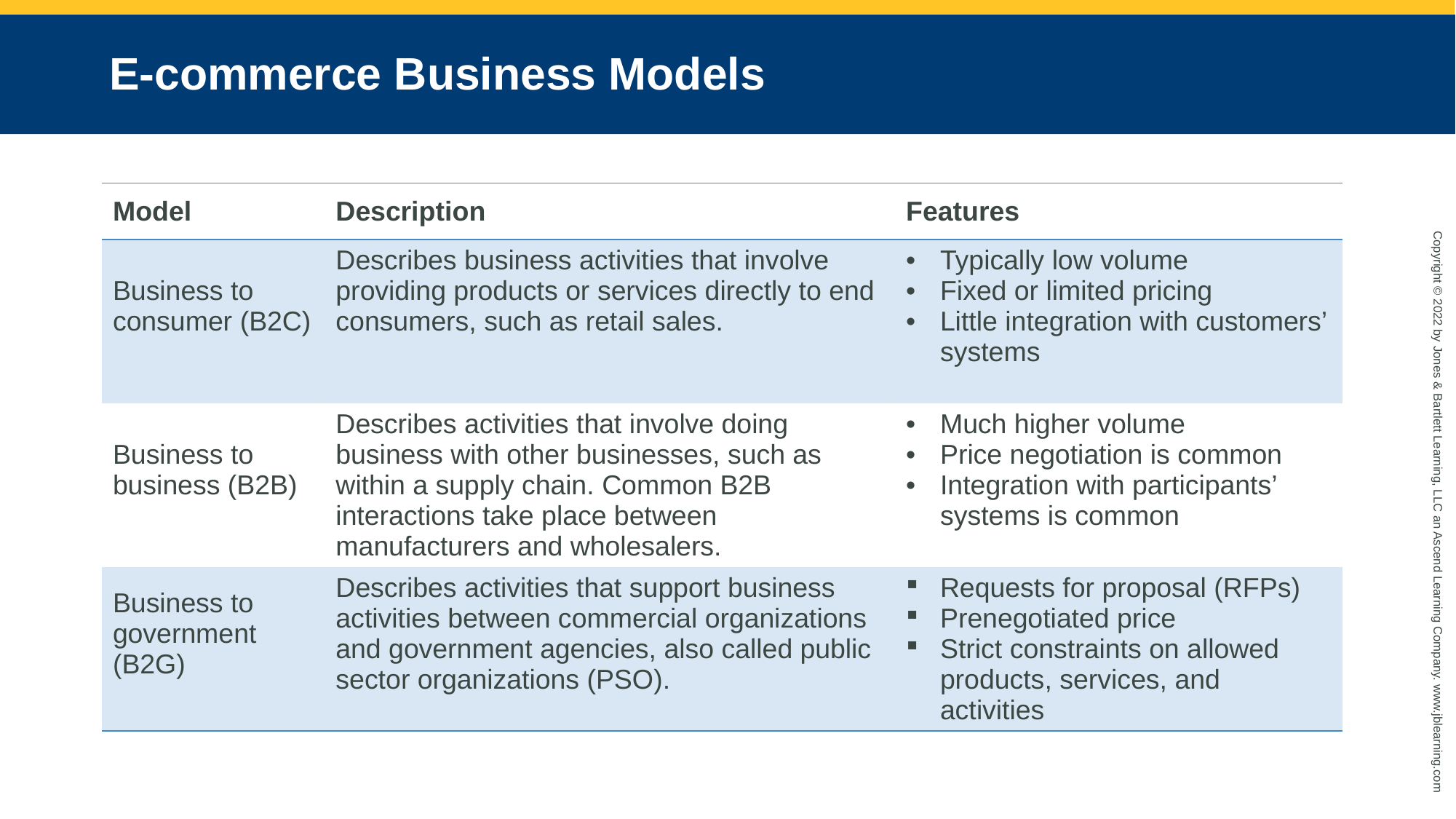

# E-commerce Business Models
| Model | Description | Features |
| --- | --- | --- |
| Business to consumer (B2C) | Describes business activities that involve providing products or services directly to end consumers, such as retail sales. | Typically low volume Fixed or limited pricing Little integration with customers’ systems |
| Business to business (B2B) | Describes activities that involve doing business with other businesses, such as within a supply chain. Common B2B interactions take place between manufacturers and wholesalers. | Much higher volume Price negotiation is common Integration with participants’ systems is common |
| Business to government (B2G) | Describes activities that support business activities between commercial organizations and government agencies, also called public sector organizations (PSO). | Requests for proposal (RFPs) Prenegotiated price Strict constraints on allowed products, services, and activities |